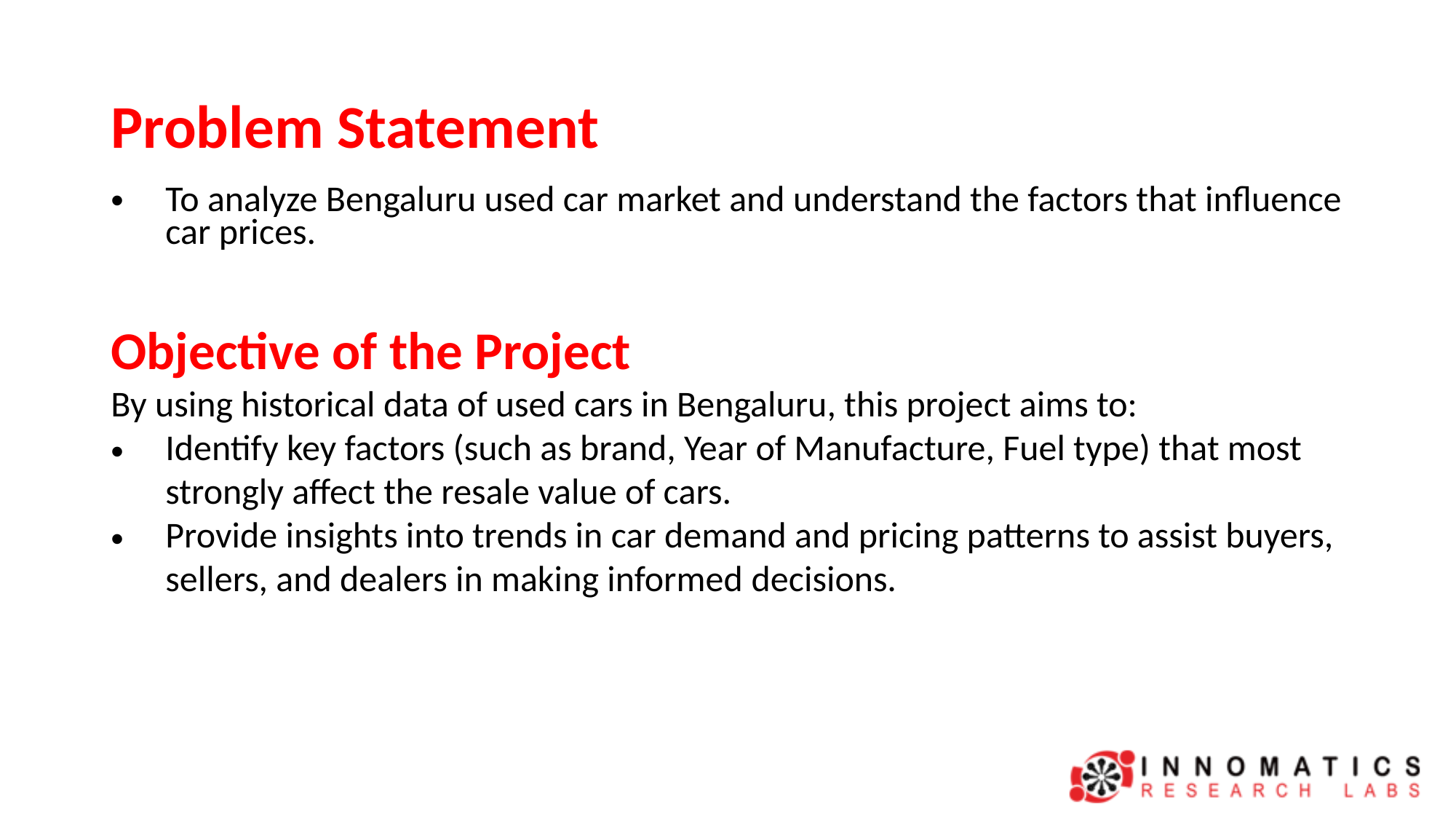

# Problem Statement
To analyze Bengaluru used car market and understand the factors that influence car prices.

Objective of the Project
By using historical data of used cars in Bengaluru, this project aims to:
Identify key factors (such as brand, Year of Manufacture, Fuel type) that most strongly affect the resale value of cars.
Provide insights into trends in car demand and pricing patterns to assist buyers, sellers, and dealers in making informed decisions.